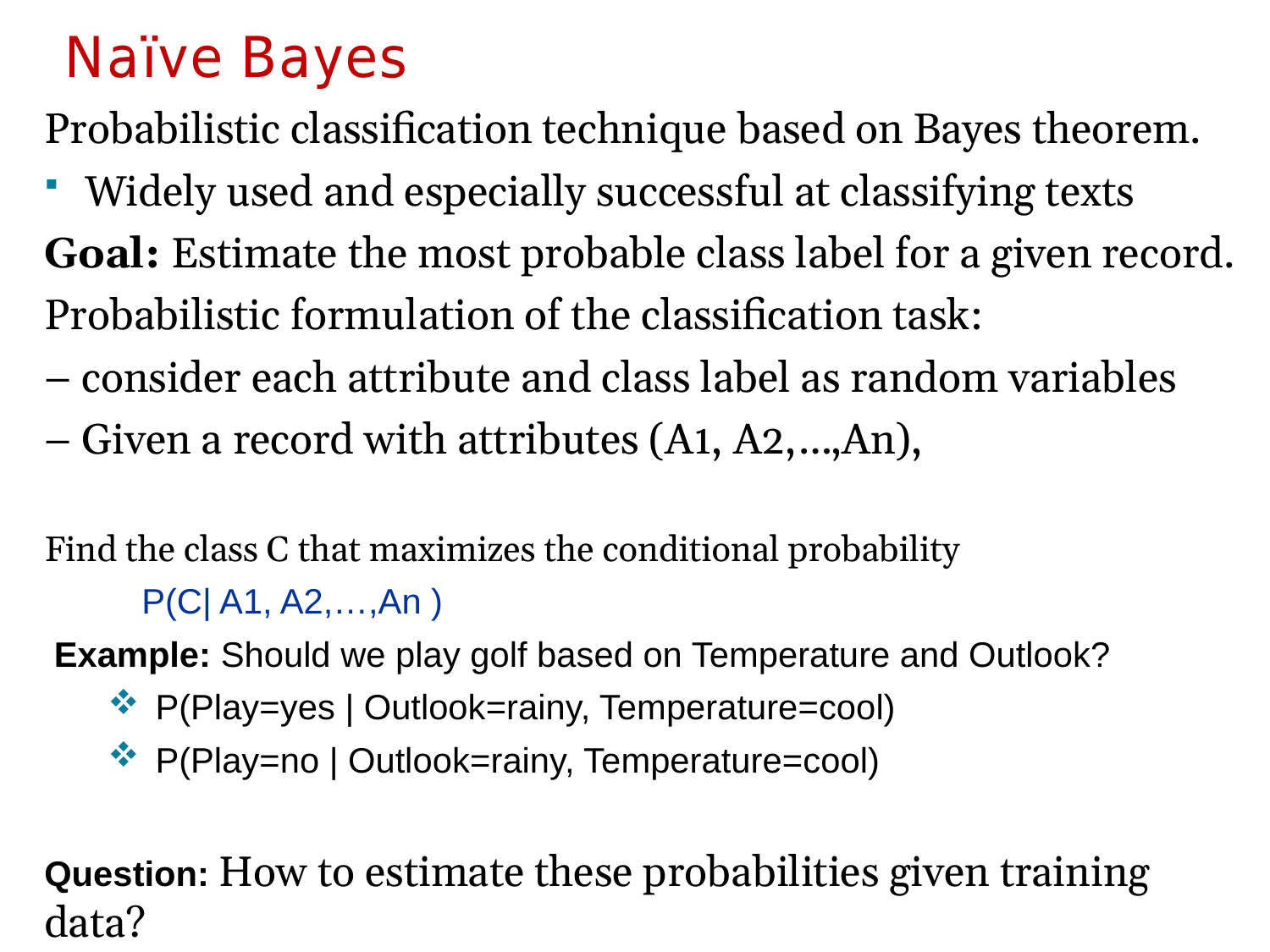

# Naïve Bayes
Probabilistic classification technique based on Bayes theorem.
Widely used and especially successful at classifying texts
Goal: Estimate the most probable class label for a given record.
Probabilistic formulation of the classification task:
– consider each attribute and class label as random variables
– Given a record with attributes (A1, A2,…,An),

Find the class C that maximizes the conditional probability
          P(C| A1, A2,…,An )
 Example: Should we play golf based on Temperature and Outlook?
P(Play=yes | Outlook=rainy, Temperature=cool)
P(Play=no | Outlook=rainy, Temperature=cool)

Question: How to estimate these probabilities given training data?